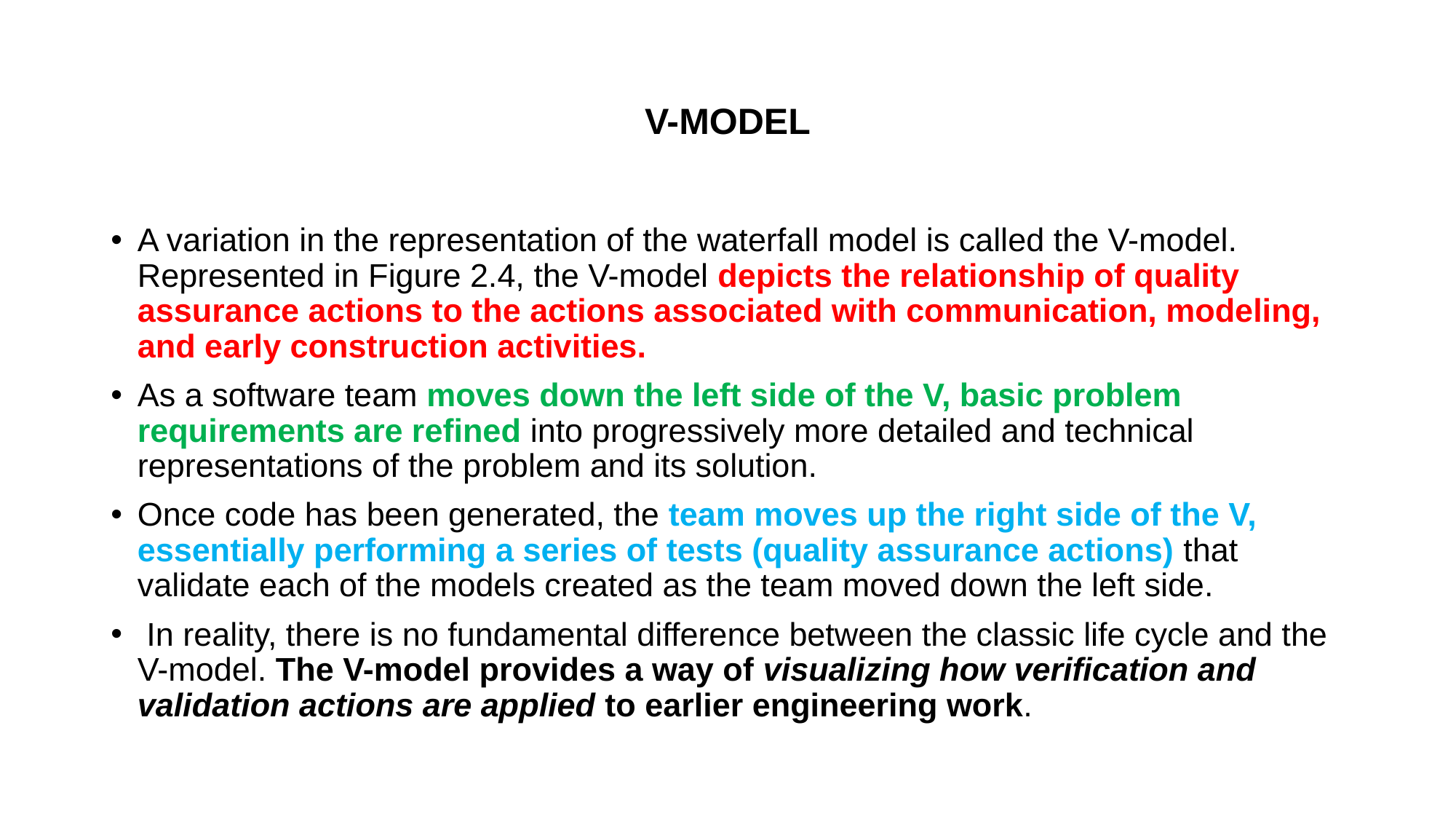

# V-MODEL
A variation in the representation of the waterfall model is called the V-model. Represented in Figure 2.4, the V-model depicts the relationship of quality assurance actions to the actions associated with communication, modeling, and early construction activities.
As a software team moves down the left side of the V, basic problem requirements are refined into progressively more detailed and technical representations of the problem and its solution.
Once code has been generated, the team moves up the right side of the V, essentially performing a series of tests (quality assurance actions) that validate each of the models created as the team moved down the left side.
 In reality, there is no fundamental difference between the classic life cycle and the V-model. The V-model provides a way of visualizing how verification and validation actions are applied to earlier engineering work.